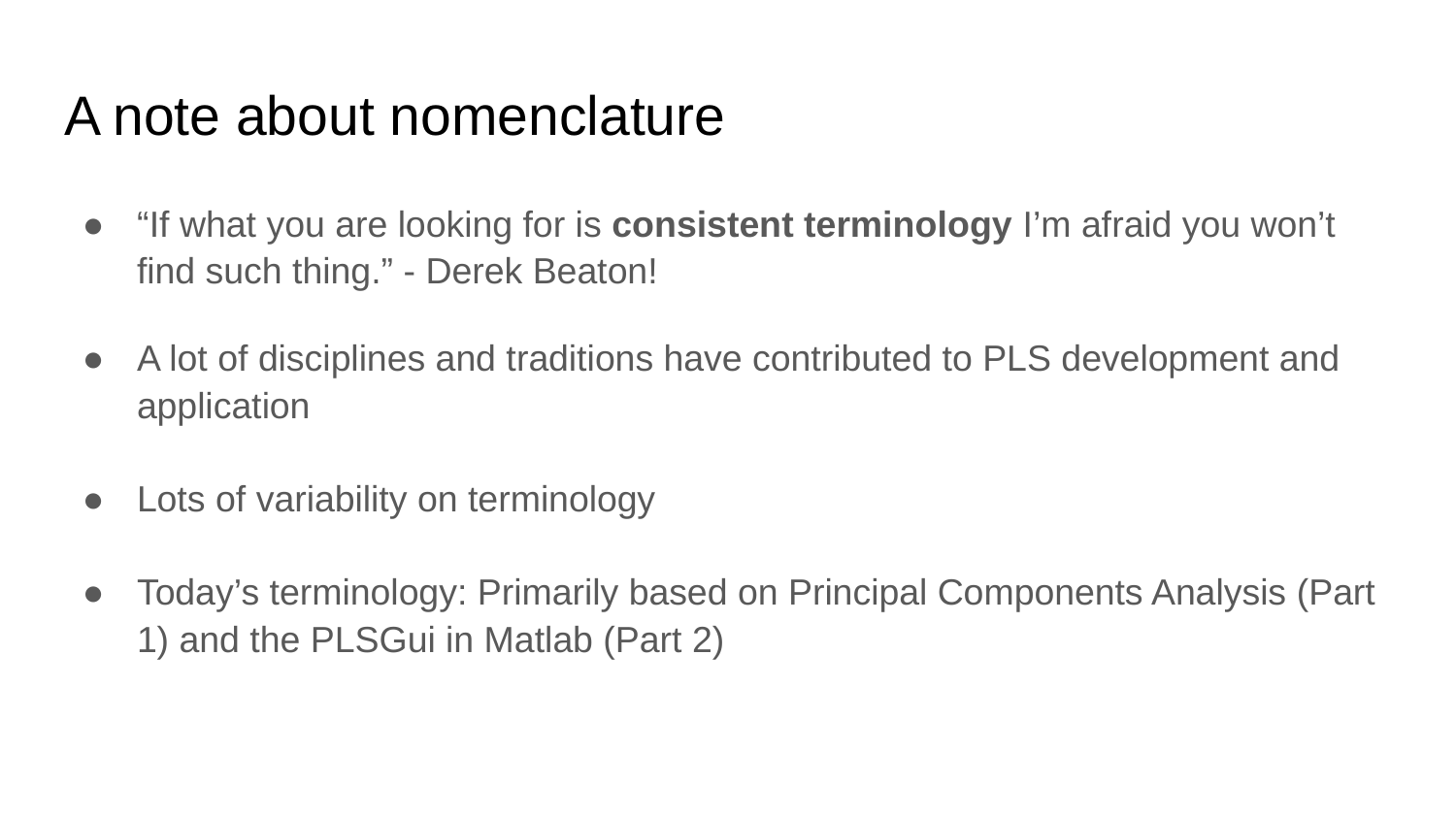

# A note about nomenclature
“If what you are looking for is consistent terminology I’m afraid you won’t find such thing.” - Derek Beaton!
A lot of disciplines and traditions have contributed to PLS development and application
Lots of variability on terminology
Today’s terminology: Primarily based on Principal Components Analysis (Part 1) and the PLSGui in Matlab (Part 2)